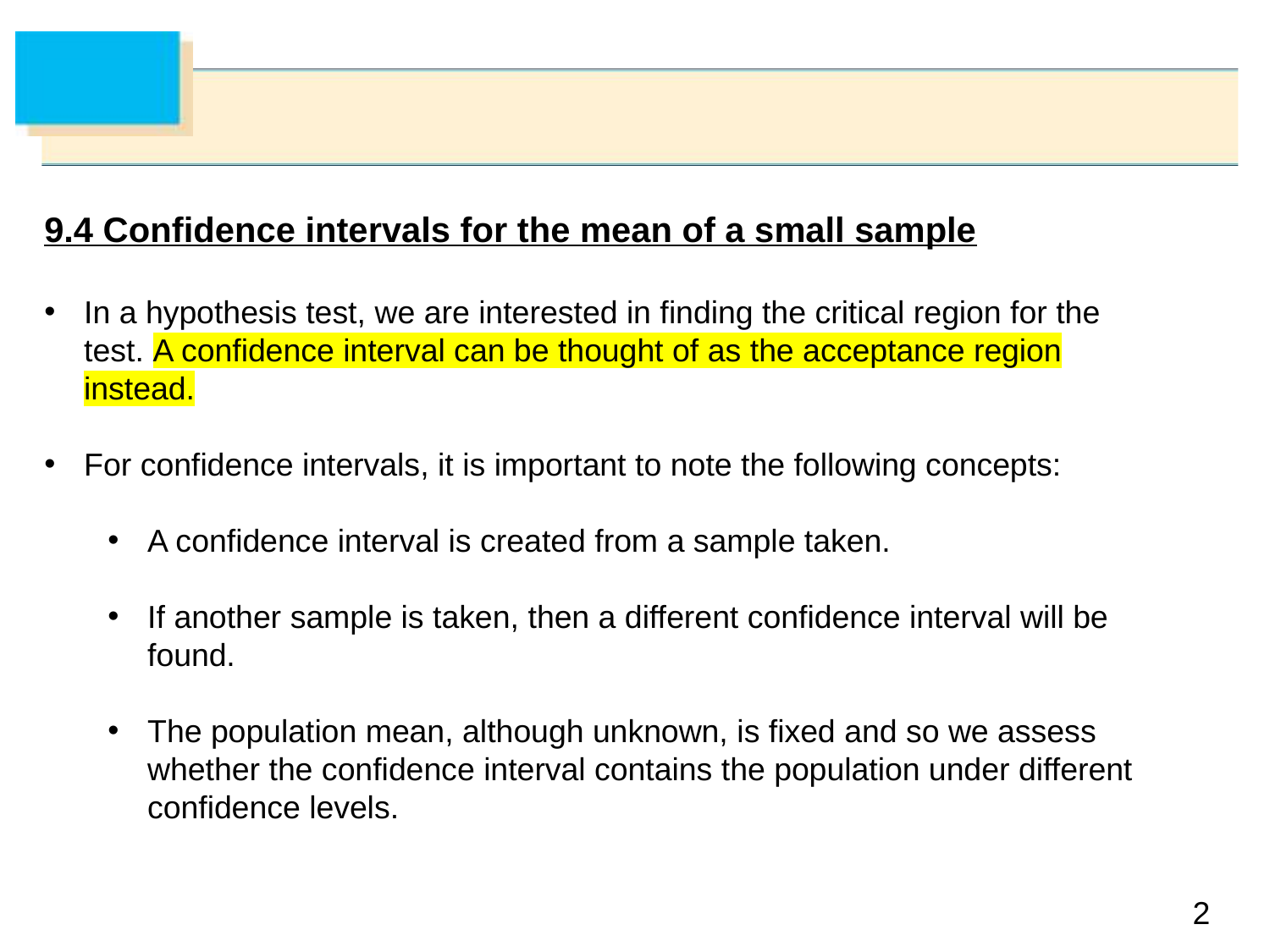

9.4 Confidence intervals for the mean of a small sample

In a hypothesis test, we are interested in finding the critical region for the test. A confidence interval can be thought of as the acceptance region instead.

For confidence intervals, it is important to note the following concepts:

A confidence interval is created from a sample taken.

If another sample is taken, then a different confidence interval will be found.

The population mean, although unknown, is fixed and so we assess whether the confidence interval contains the population under different confidence levels.